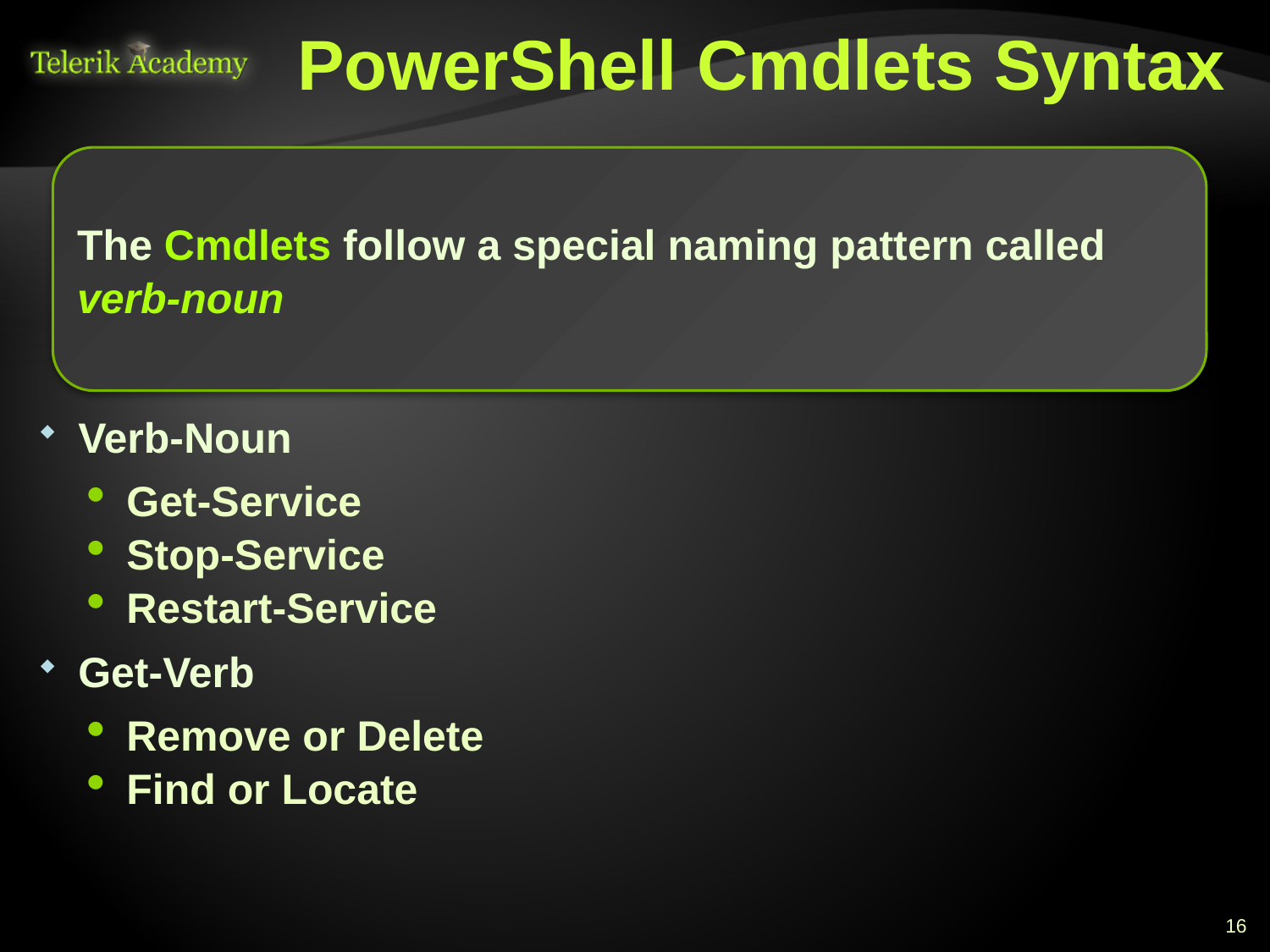

# PowerShell Cmdlets Syntax
The Cmdlets follow a special naming pattern called verb-noun
Verb-Noun
Get-Service
Stop-Service
Restart-Service
Get-Verb
Remove or Delete
Find or Locate

16